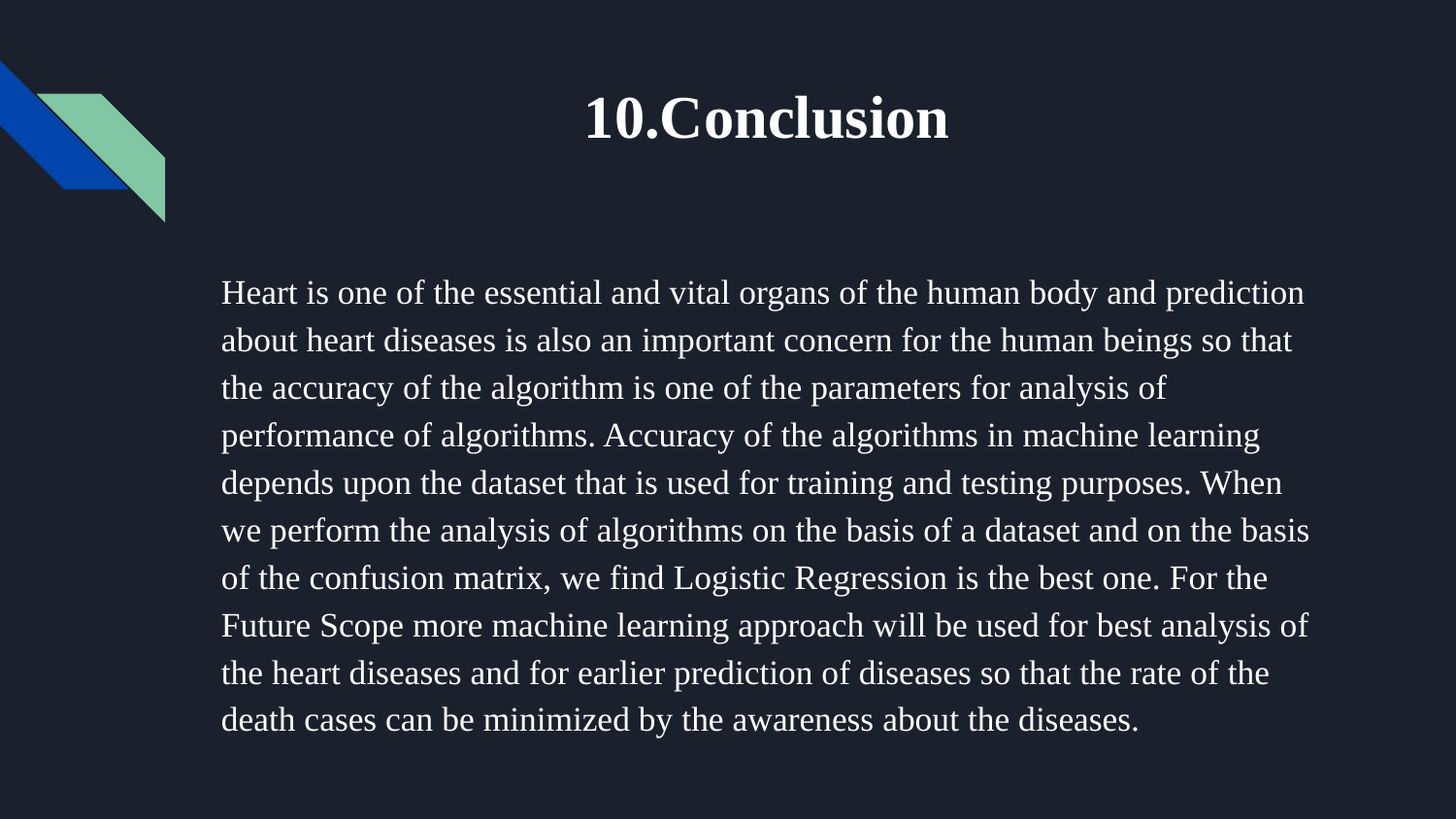

# 10.Conclusion
Heart is one of the essential and vital organs of the human body and prediction about heart diseases is also an important concern for the human beings so that the accuracy of the algorithm is one of the parameters for analysis of performance of algorithms. Accuracy of the algorithms in machine learning depends upon the dataset that is used for training and testing purposes. When we perform the analysis of algorithms on the basis of a dataset and on the basis of the confusion matrix, we find Logistic Regression is the best one. For the Future Scope more machine learning approach will be used for best analysis of the heart diseases and for earlier prediction of diseases so that the rate of the death cases can be minimized by the awareness about the diseases.